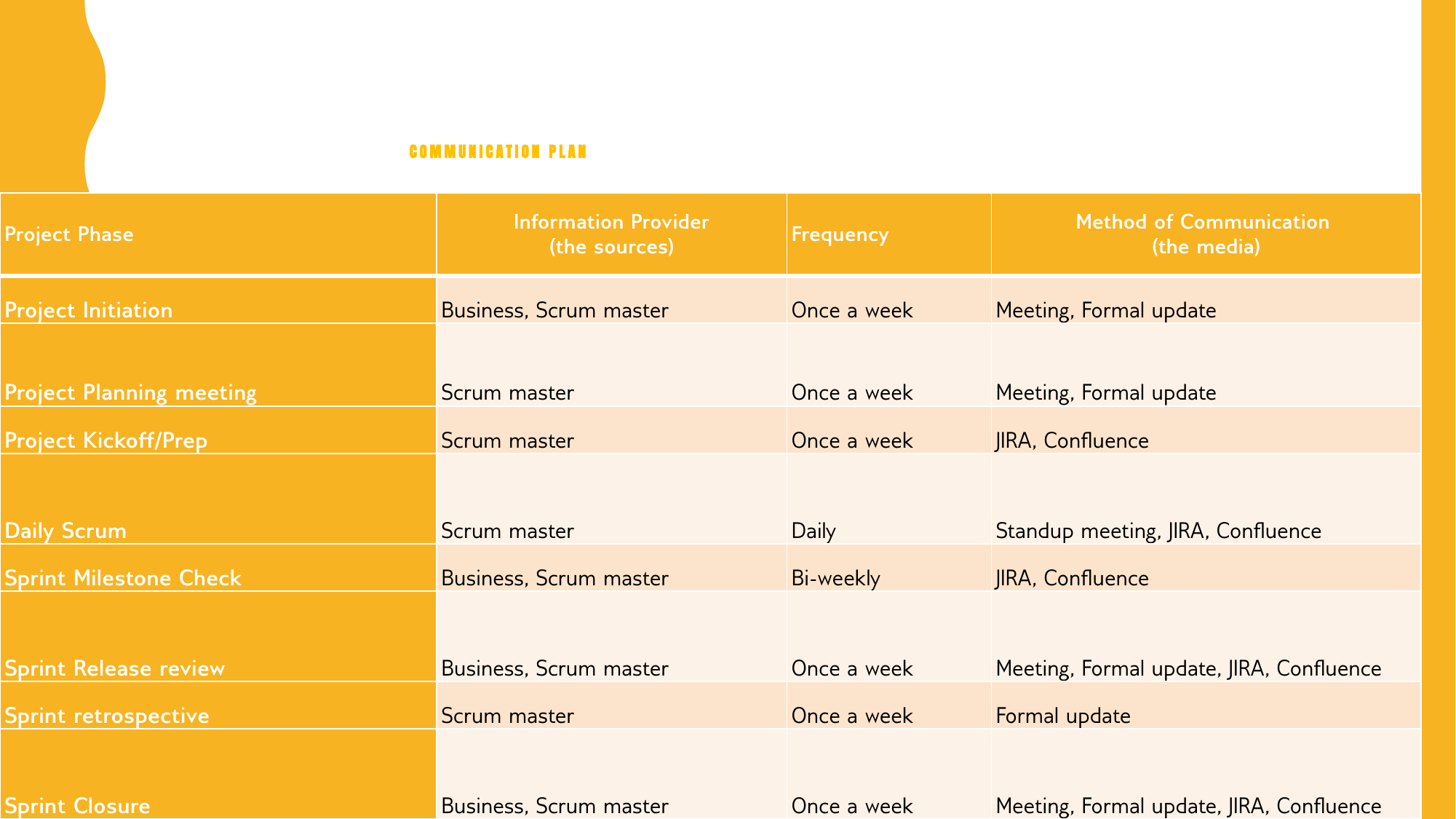

# Communication Plan
| Project Phase | Information Provider (the sources) | Frequency | Method of Communication (the media) |
| --- | --- | --- | --- |
| Project Initiation | Business, Scrum master | Once a week | Meeting, Formal update |
| Project Planning meeting | Scrum master | Once a week | Meeting, Formal update |
| Project Kickoff/Prep | Scrum master | Once a week | JIRA, Confluence |
| Daily Scrum | Scrum master | Daily | Standup meeting, JIRA, Confluence |
| Sprint Milestone Check | Business, Scrum master | Bi-weekly | JIRA, Confluence |
| Sprint Release review | Business, Scrum master | Once a week | Meeting, Formal update, JIRA, Confluence |
| Sprint retrospective | Scrum master | Once a week | Formal update |
| Sprint Closure | Business, Scrum master | Once a week | Meeting, Formal update, JIRA, Confluence |